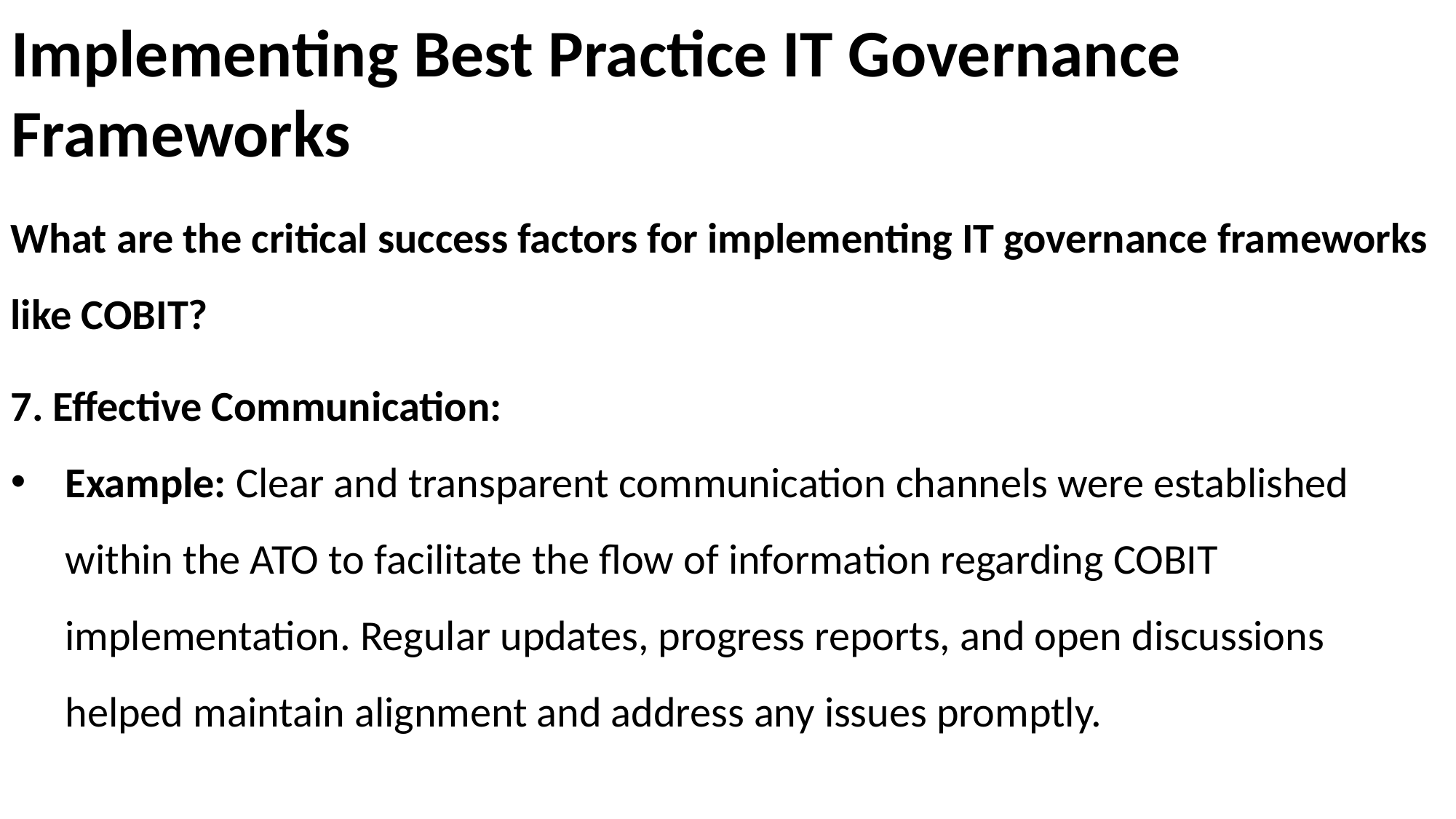

# Implementing Best Practice IT Governance Frameworks
What are the critical success factors for implementing IT governance frameworks like COBIT?
7. Effective Communication:
Example: Clear and transparent communication channels were established within the ATO to facilitate the flow of information regarding COBIT implementation. Regular updates, progress reports, and open discussions helped maintain alignment and address any issues promptly.